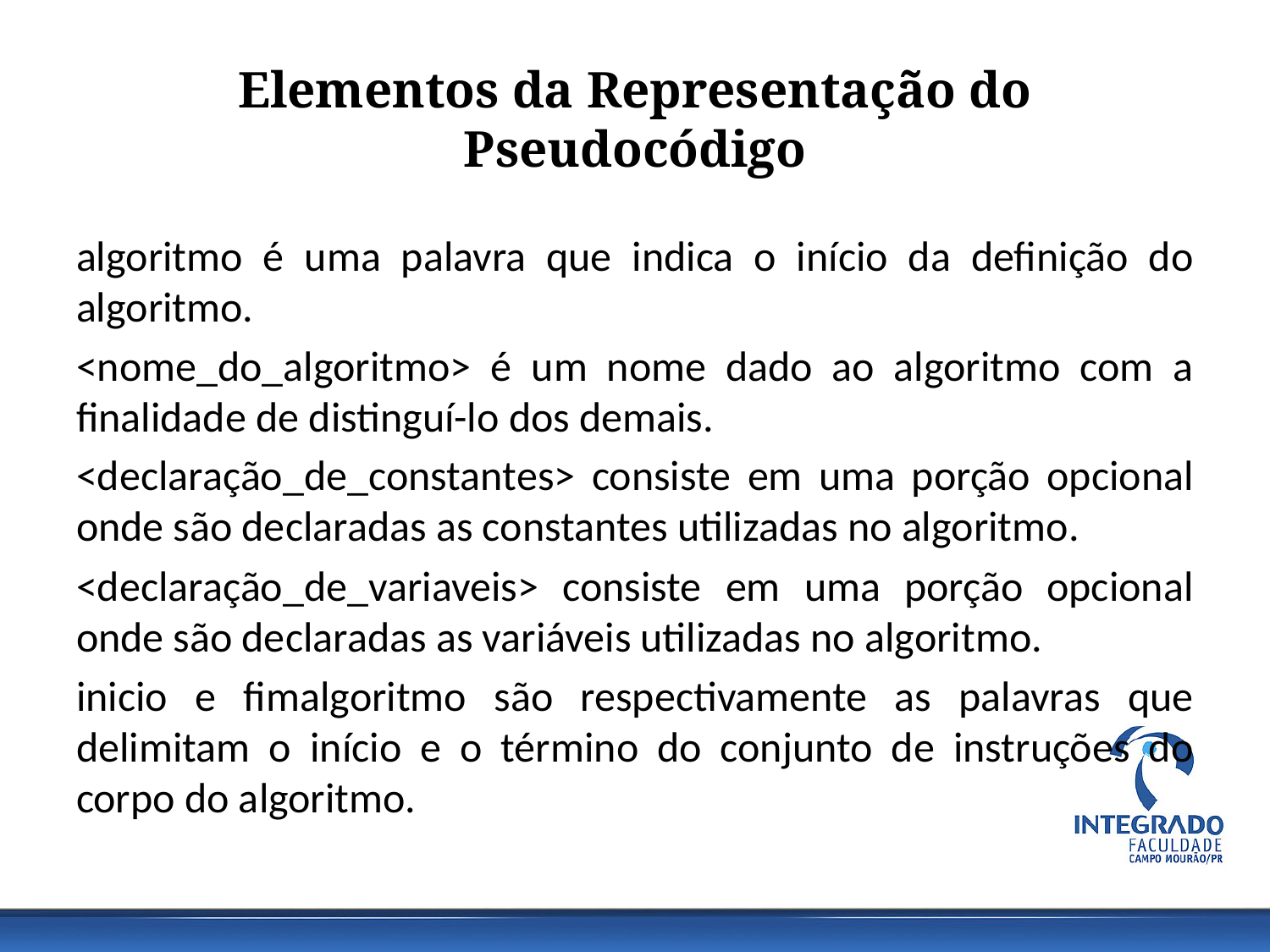

# Elementos da Representação do Pseudocódigo
algoritmo é uma palavra que indica o início da definição do algoritmo.
<nome_do_algoritmo> é um nome dado ao algoritmo com a finalidade de distinguí-lo dos demais.
<declaração_de_constantes> consiste em uma porção opcional onde são declaradas as constantes utilizadas no algoritmo.
<declaração_de_variaveis> consiste em uma porção opcional onde são declaradas as variáveis utilizadas no algoritmo.
inicio e fimalgoritmo são respectivamente as palavras que delimitam o início e o término do conjunto de instruções do corpo do algoritmo.